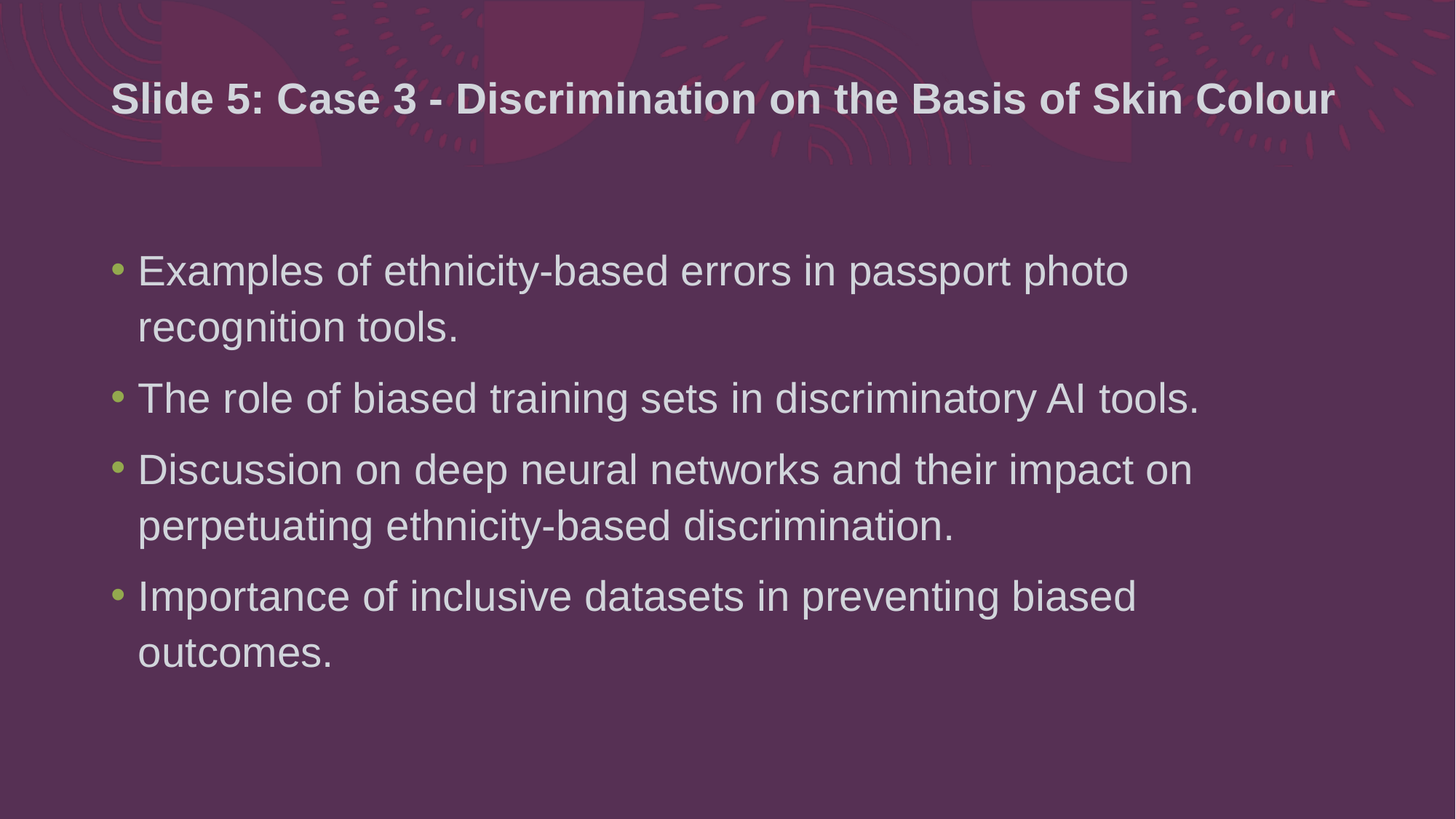

# Slide 5: Case 3 - Discrimination on the Basis of Skin Colour
Examples of ethnicity-based errors in passport photo recognition tools.
The role of biased training sets in discriminatory AI tools.
Discussion on deep neural networks and their impact on perpetuating ethnicity-based discrimination.
Importance of inclusive datasets in preventing biased outcomes.